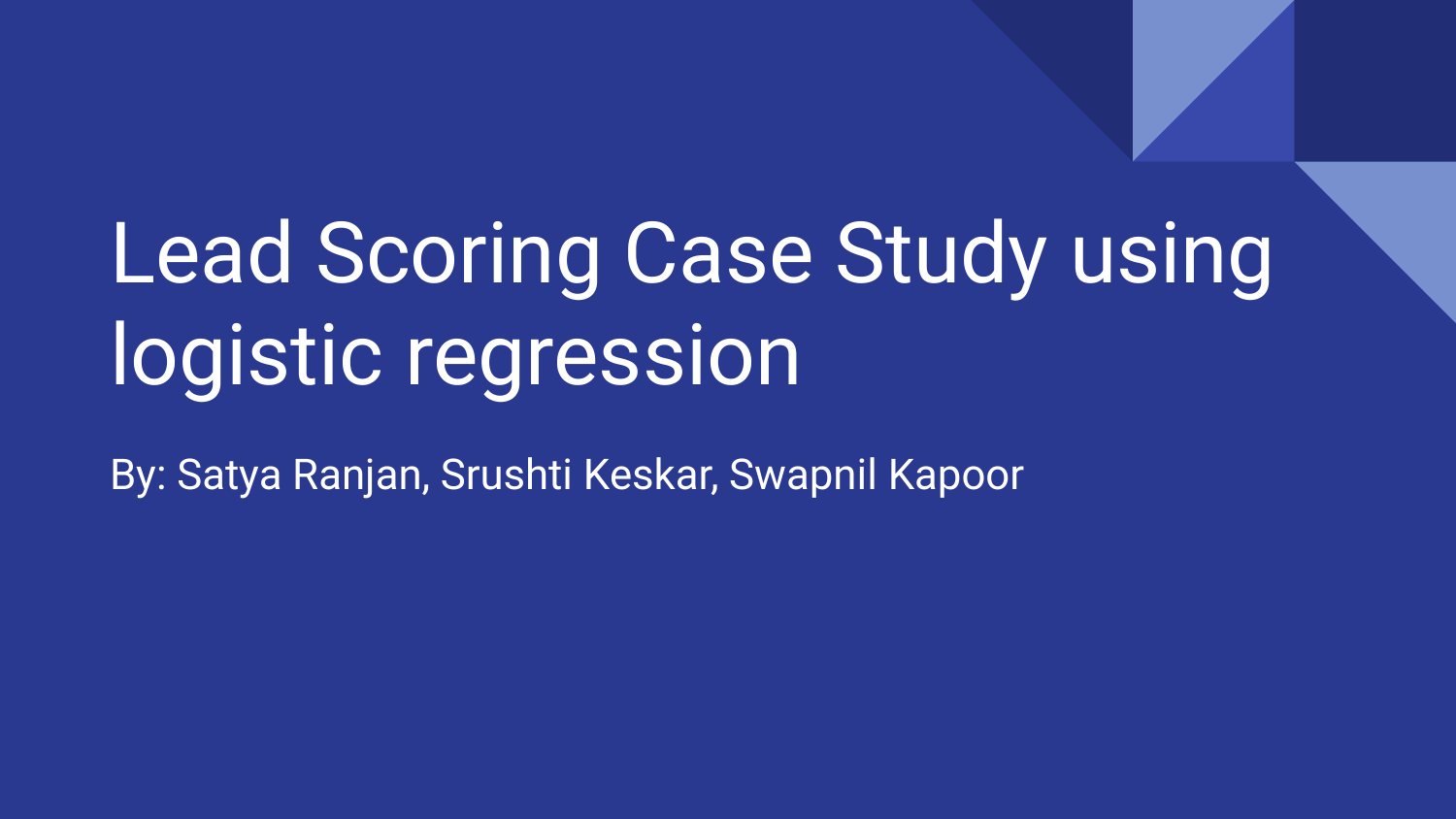

# Lead Scoring Case Study using logistic regression
By: Satya Ranjan, Srushti Keskar, Swapnil Kapoor